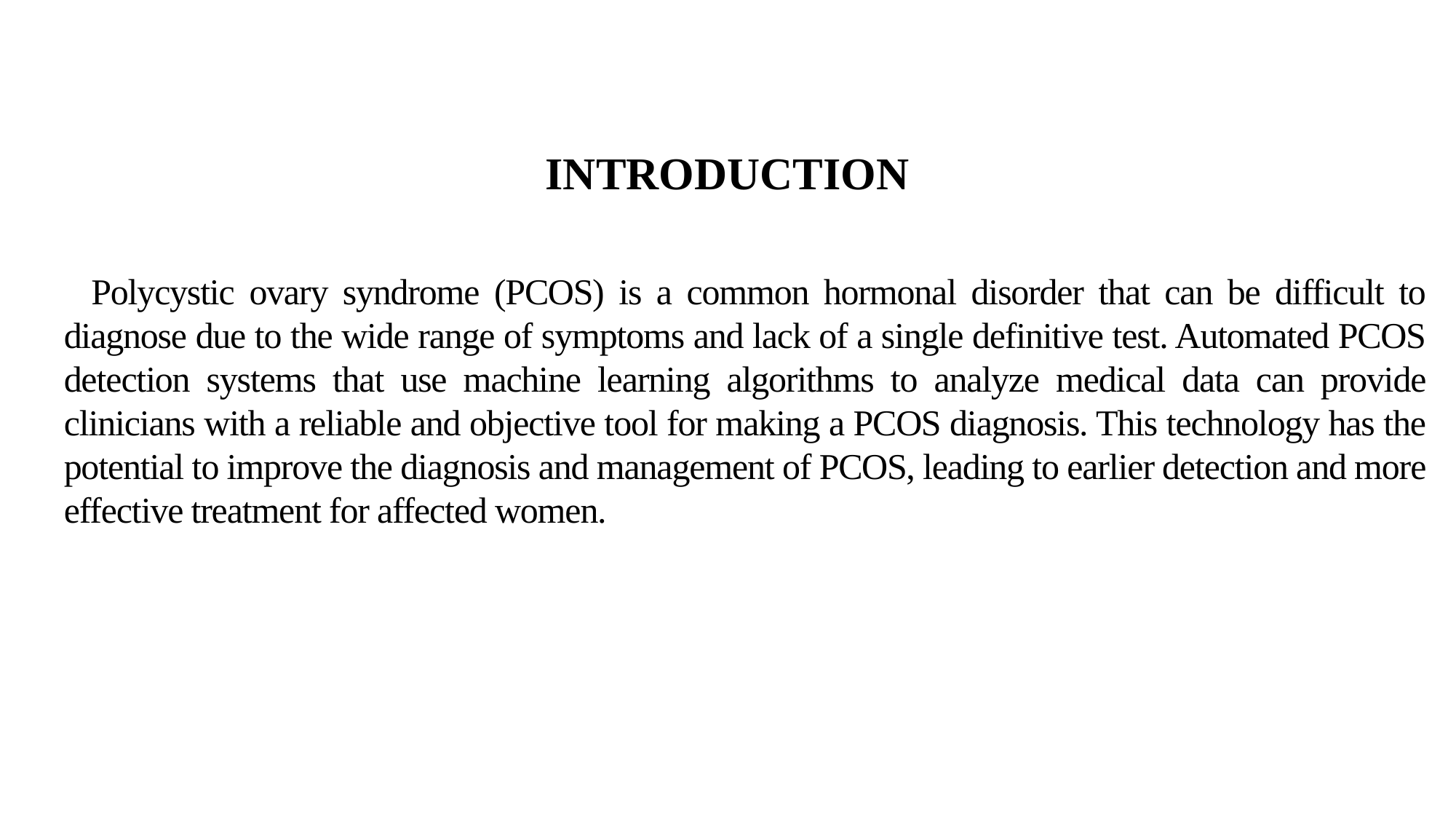

INTRODUCTION

   Polycystic ovary syndrome (PCOS) is a common hormonal disorder that can be difficult to diagnose due to the wide range of symptoms and lack of a single definitive test. Automated PCOS detection systems that use machine learning algorithms to analyze medical data can provide clinicians with a reliable and objective tool for making a PCOS diagnosis. This technology has the potential to improve the diagnosis and management of PCOS, leading to earlier detection and more effective treatment for affected women.